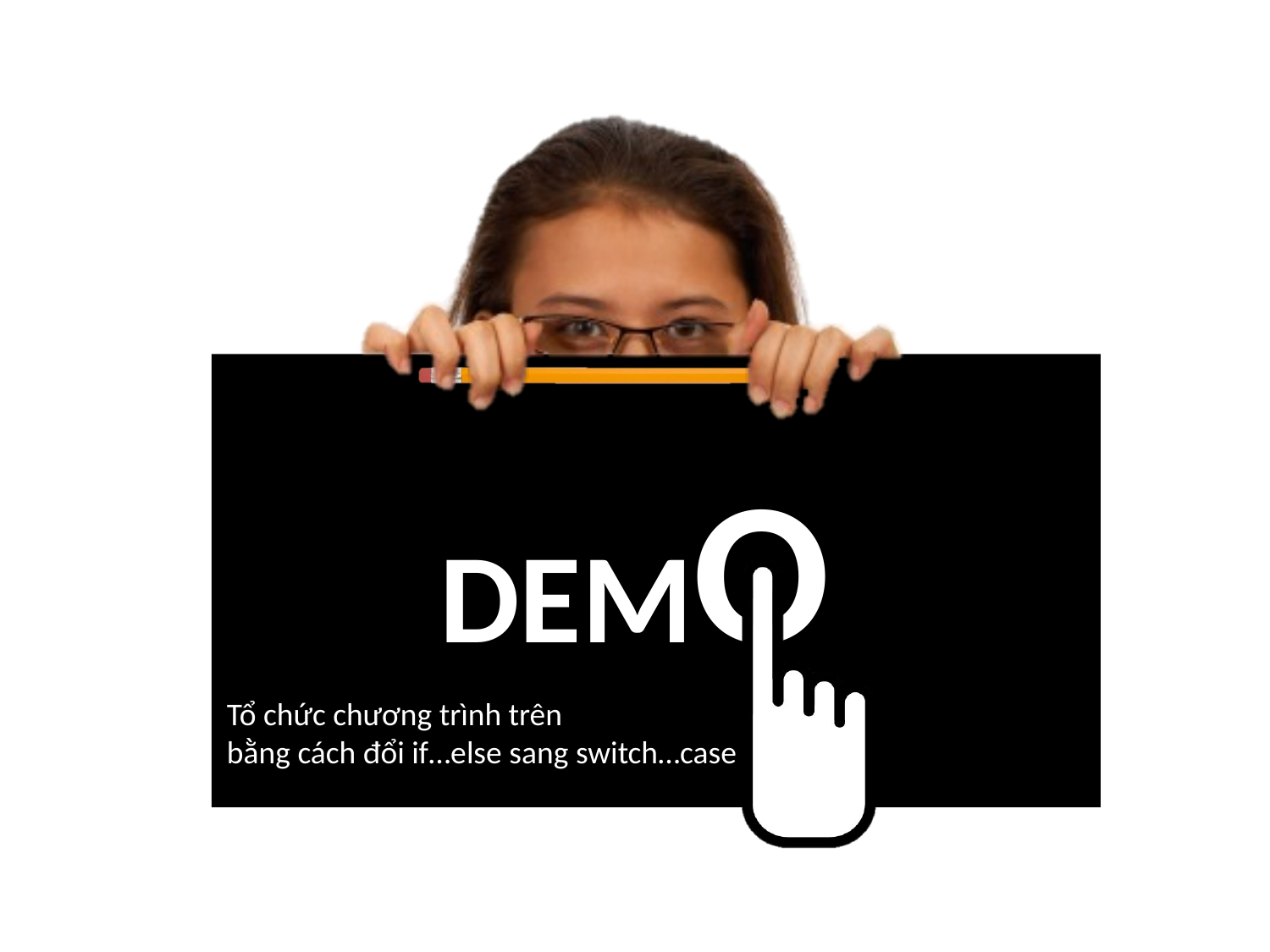

Tổ chức chương trình trên
bằng cách đổi if…else sang switch…case